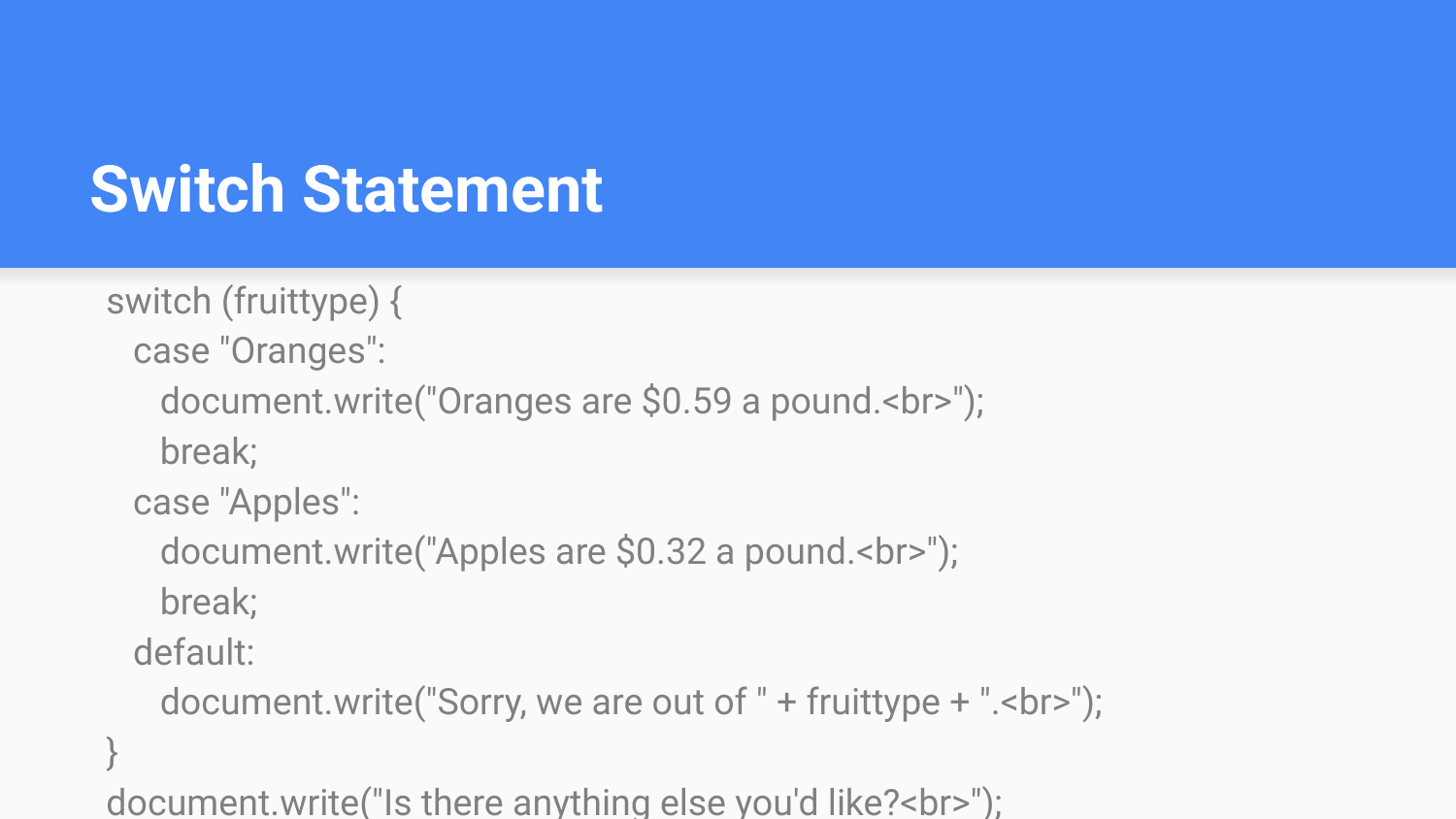

# Switch Statement
switch (fruittype) {
   case "Oranges":
      document.write("Oranges are $0.59 a pound.<br>");
      break;
   case "Apples":
      document.write("Apples are $0.32 a pound.<br>");
      break;
   default:
      document.write("Sorry, we are out of " + fruittype + ".<br>");
}
document.write("Is there anything else you'd like?<br>");